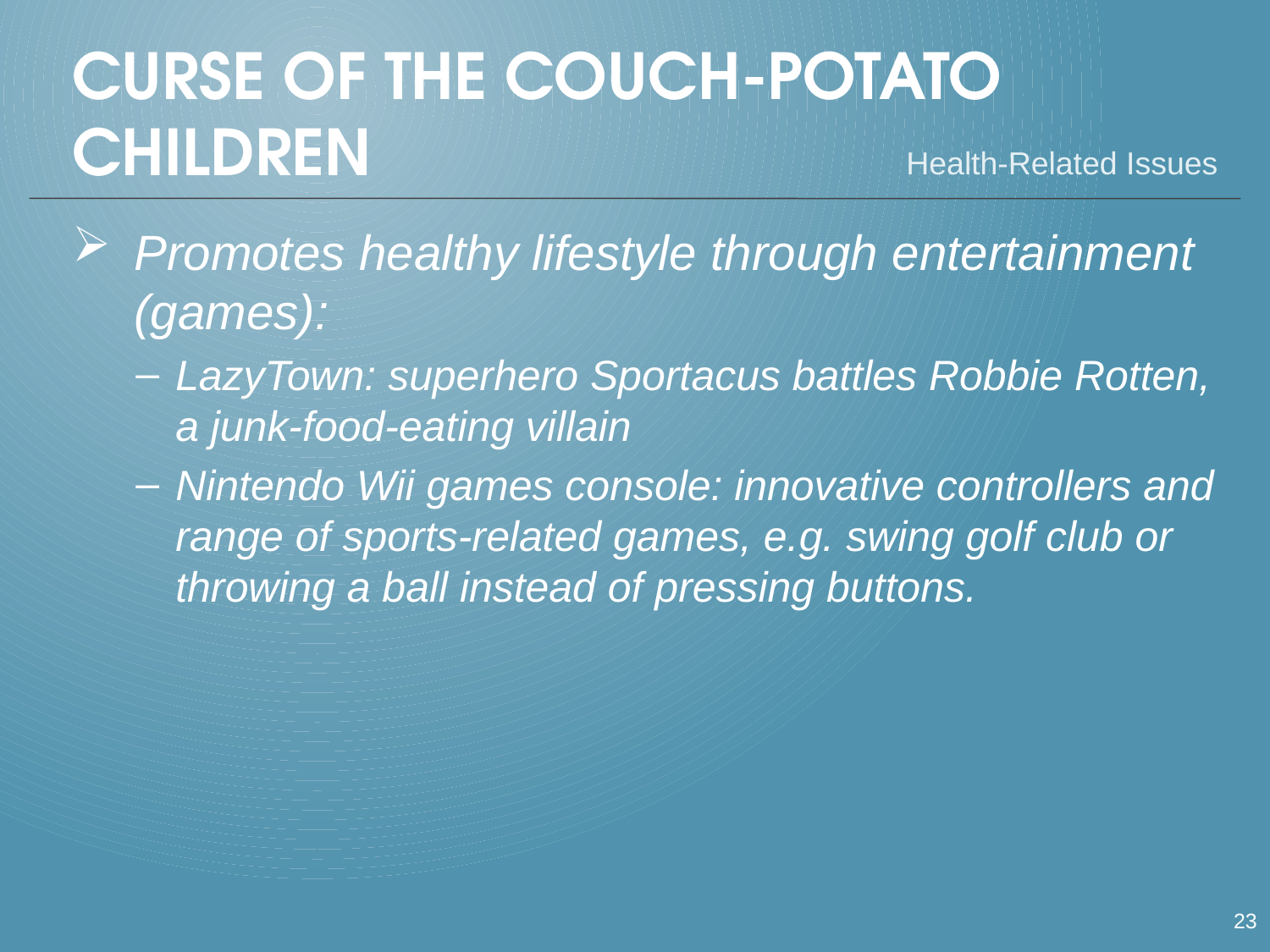

# Curse of the Couch-Potato Children
Health-Related Issues
Promotes healthy lifestyle through entertainment (games):
LazyTown: superhero Sportacus battles Robbie Rotten, a junk-food-eating villain
Nintendo Wii games console: innovative controllers and range of sports-related games, e.g. swing golf club or throwing a ball instead of pressing buttons.
23